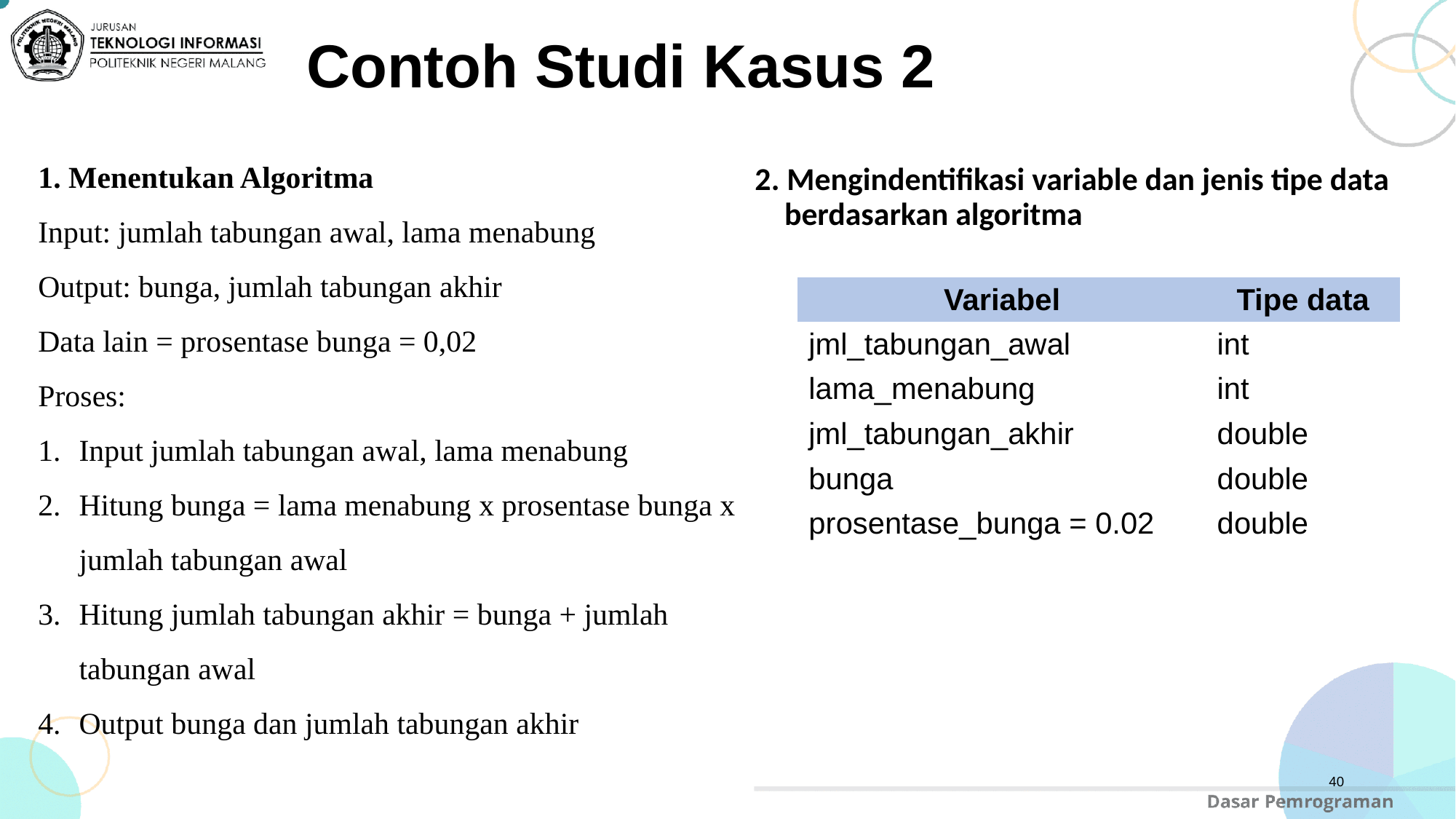

# Contoh Studi Kasus 2
2. Mengindentifikasi variable dan jenis tipe data berdasarkan algoritma

| Variabel | Tipe data |
| --- | --- |
| jml\_tabungan\_awal | int |
| lama\_menabung | int |
| jml\_tabungan\_akhir | double |
| bunga | double |
| prosentase\_bunga = 0.02 | double |
1. Menentukan Algoritma
Input: jumlah tabungan awal, lama menabung
Output: bunga, jumlah tabungan akhir
Data lain = prosentase bunga = 0,02
Proses:
Input jumlah tabungan awal, lama menabung
Hitung bunga = lama menabung x prosentase bunga x jumlah tabungan awal
Hitung jumlah tabungan akhir = bunga + jumlah tabungan awal
Output bunga dan jumlah tabungan akhir
40